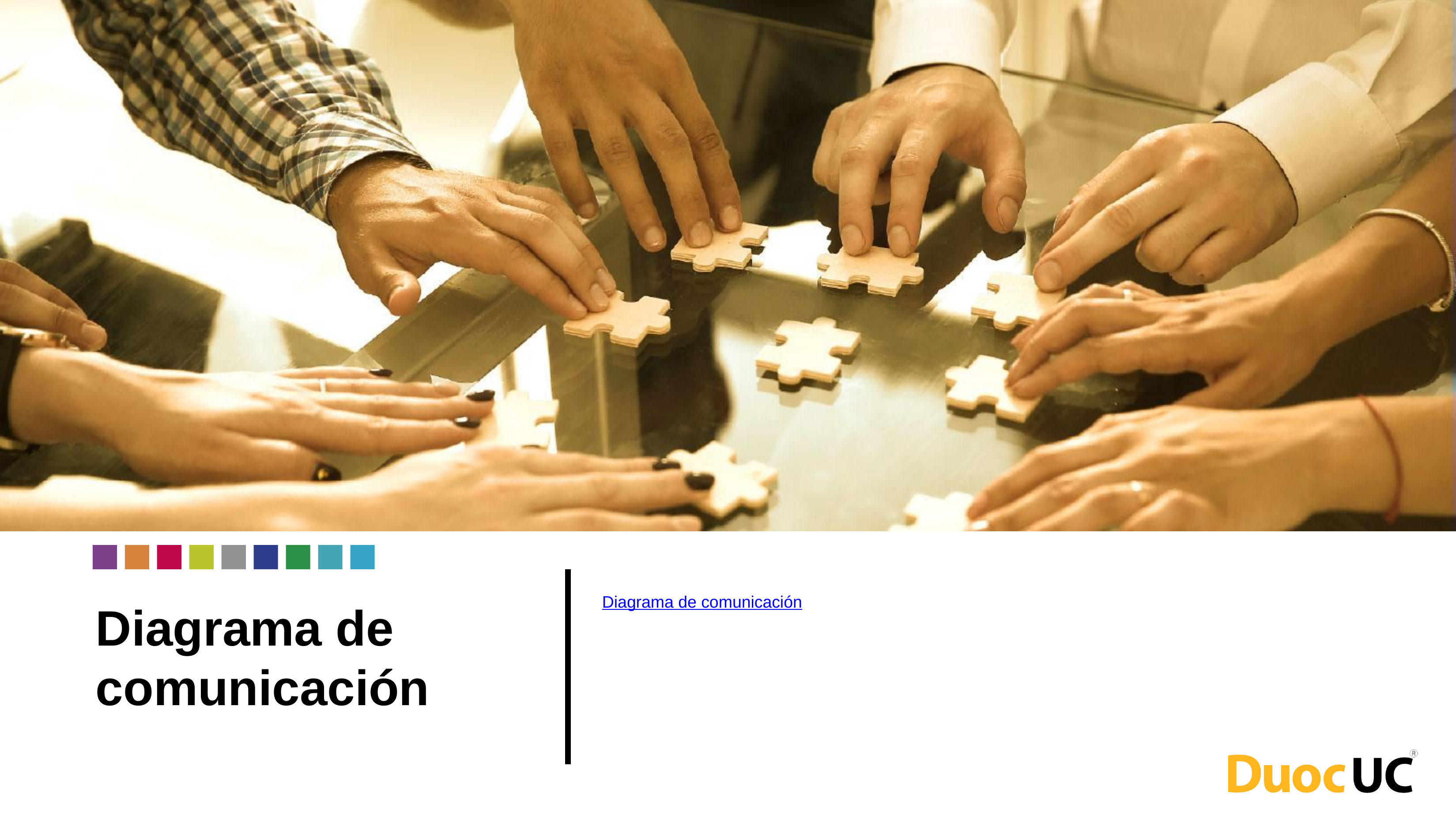

Diagrama de comunicación
# Diagrama de comunicación